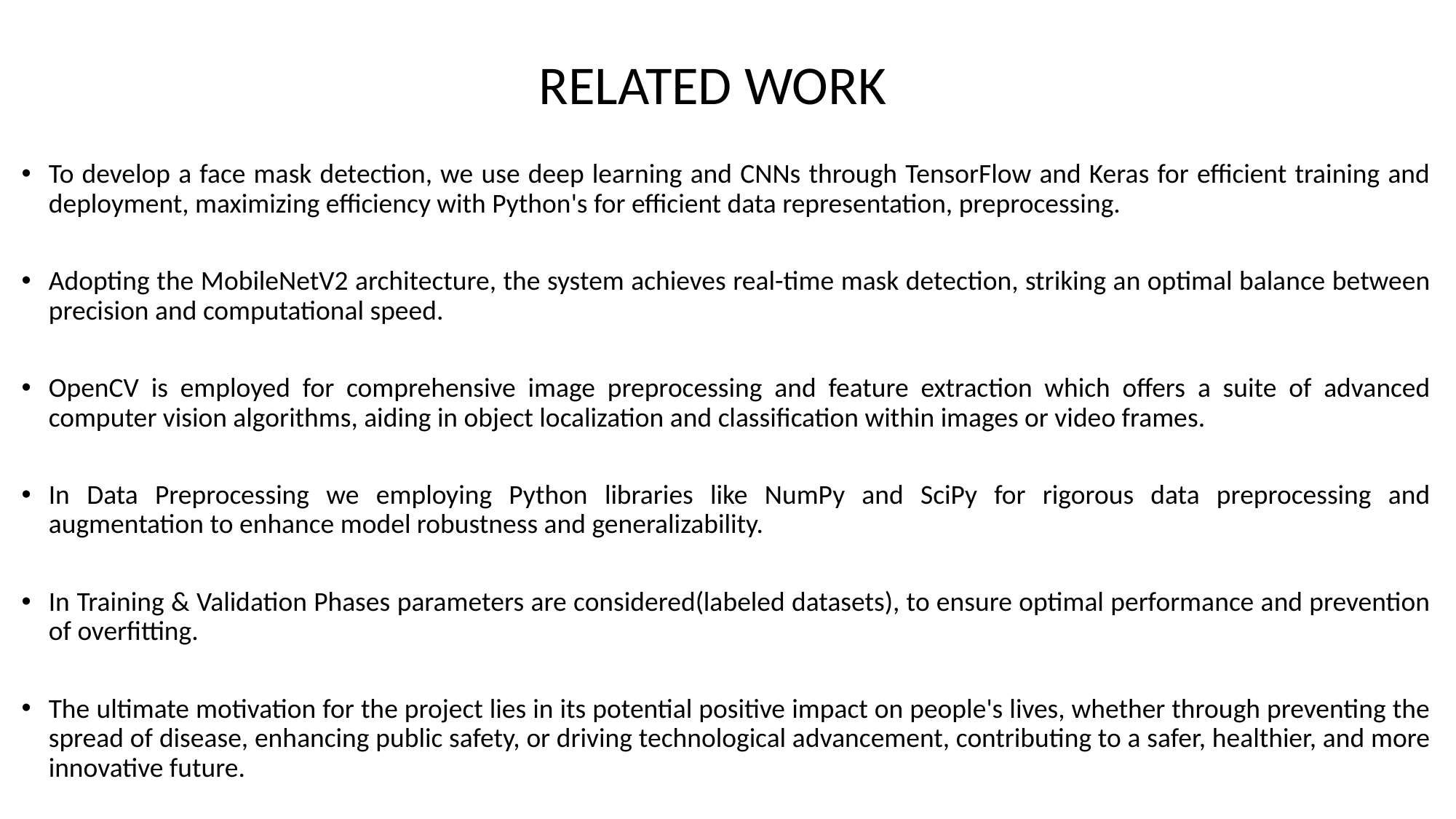

# RELATED WORK
To develop a face mask detection, we use deep learning and CNNs through TensorFlow and Keras for efficient training and deployment, maximizing efficiency with Python's for efficient data representation, preprocessing.

Adopting the MobileNetV2 architecture, the system achieves real-time mask detection, striking an optimal balance between precision and computational speed.

OpenCV is employed for comprehensive image preprocessing and feature extraction which offers a suite of advanced computer vision algorithms, aiding in object localization and classification within images or video frames.

In Data Preprocessing we employing Python libraries like NumPy and SciPy for rigorous data preprocessing and augmentation to enhance model robustness and generalizability.

In Training & Validation Phases parameters are considered(labeled datasets), to ensure optimal performance and prevention of overfitting.

The ultimate motivation for the project lies in its potential positive impact on people's lives, whether through preventing the spread of disease, enhancing public safety, or driving technological advancement, contributing to a safer, healthier, and more innovative future.